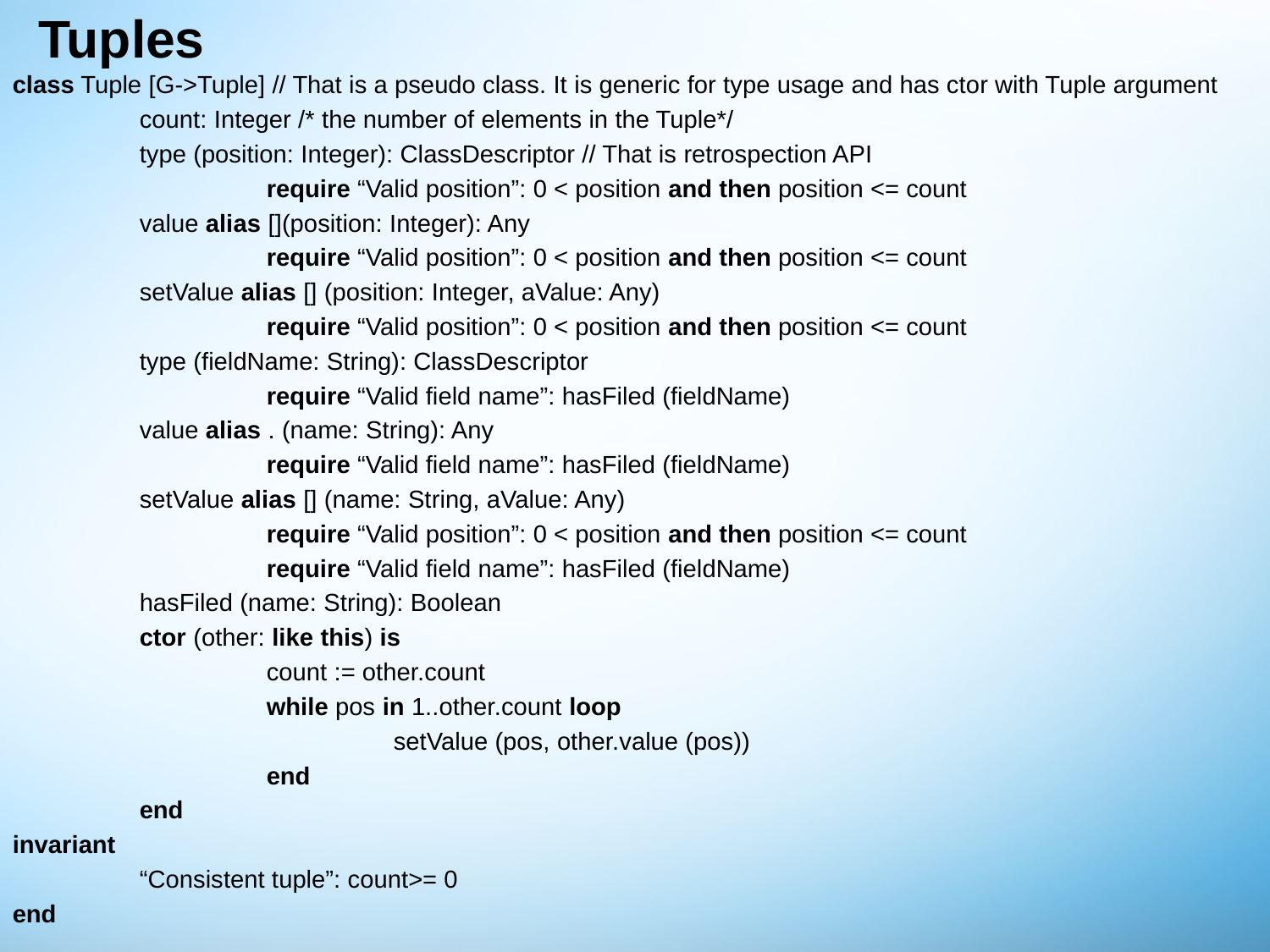

# Tuples
class Tuple [G->Tuple] // That is a pseudo class. It is generic for type usage and has ctor with Tuple argument
	count: Integer /* the number of elements in the Tuple*/
	type (position: Integer): ClassDescriptor // That is retrospection API
		require “Valid position”: 0 < position and then position <= count
	value alias [](position: Integer): Any
		require “Valid position”: 0 < position and then position <= count
	setValue alias [] (position: Integer, aValue: Any)
		require “Valid position”: 0 < position and then position <= count
	type (fieldName: String): ClassDescriptor
		require “Valid field name”: hasFiled (fieldName)
	value alias . (name: String): Any
		require “Valid field name”: hasFiled (fieldName)
	setValue alias [] (name: String, aValue: Any)
		require “Valid position”: 0 < position and then position <= count
		require “Valid field name”: hasFiled (fieldName)
	hasFiled (name: String): Boolean
	ctor (other: like this) is
		count := other.count
		while pos in 1..other.count loop
			setValue (pos, other.value (pos))
		end
	end
invariant
	“Consistent tuple”: count>= 0
end